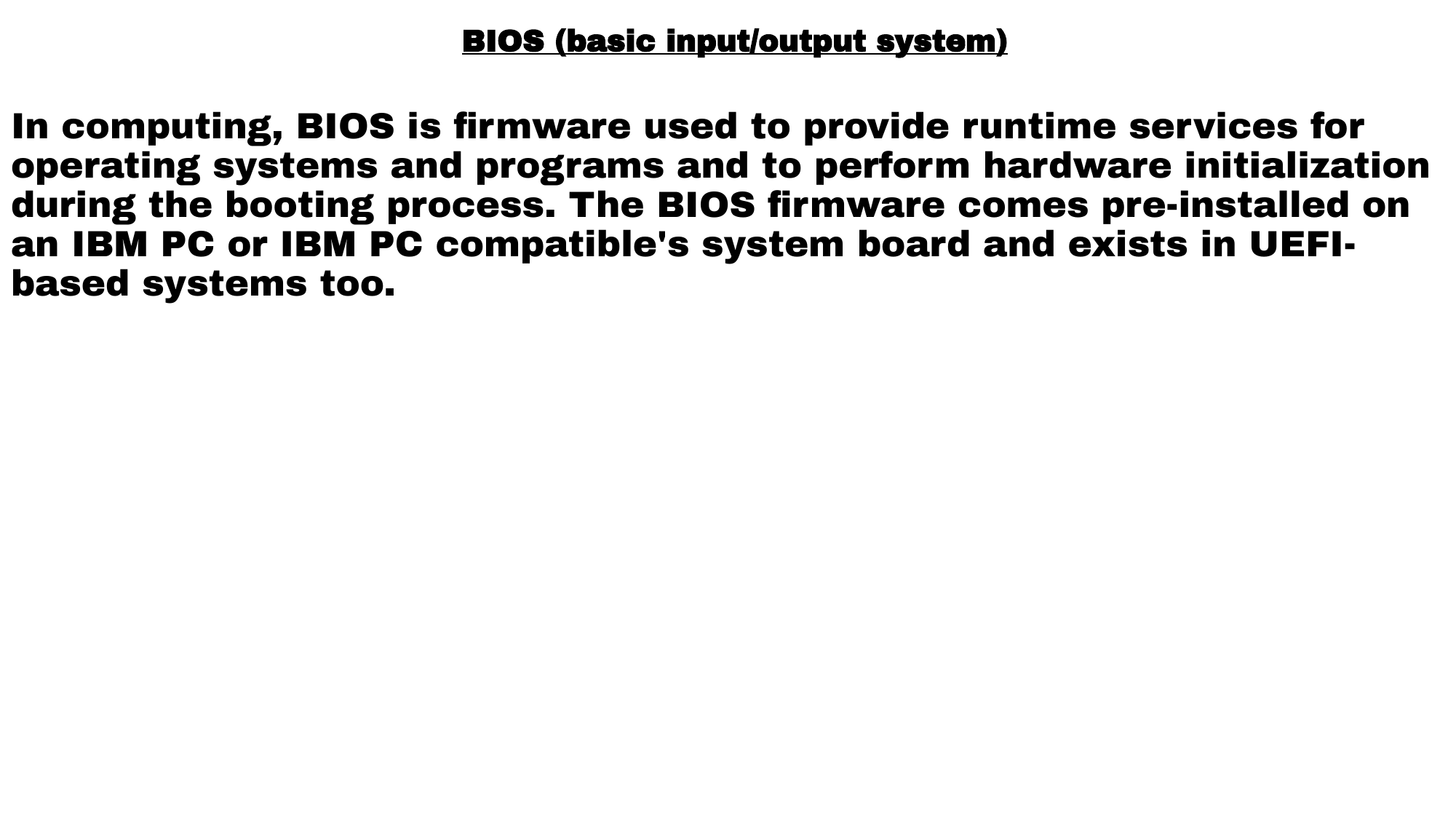

# BIOS (basic input/output system)
In computing, BIOS is firmware used to provide runtime services for operating systems and programs and to perform hardware initialization during the booting process. The BIOS firmware comes pre-installed on an IBM PC or IBM PC compatible's system board and exists in UEFI-based systems too.